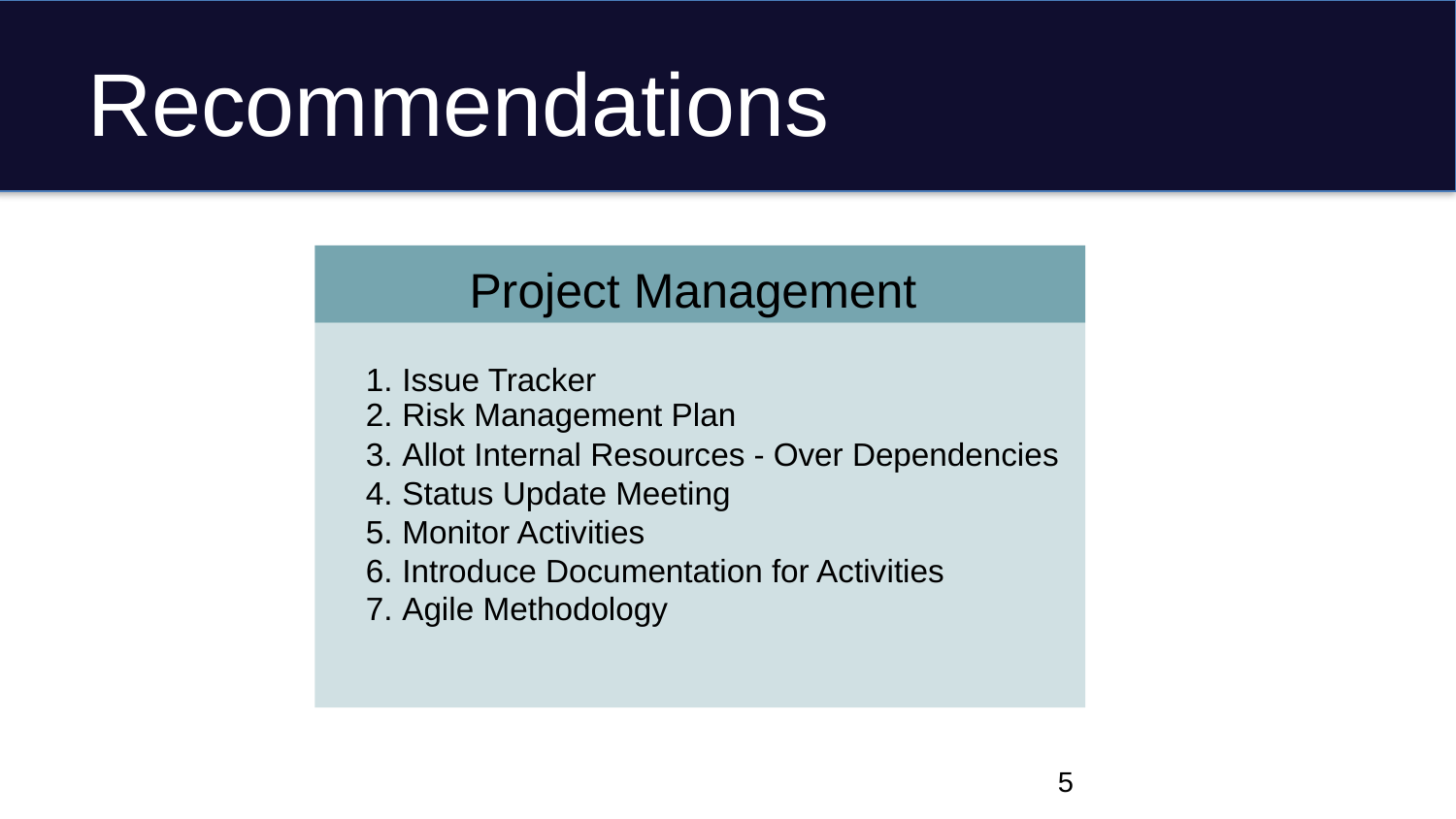

# Recommendations
Project Management

Issue Tracker
Risk Management Plan
Allot Internal Resources - Over Dependencies
Status Update Meeting
Monitor Activities
Introduce Documentation for Activities
Agile Methodology

5